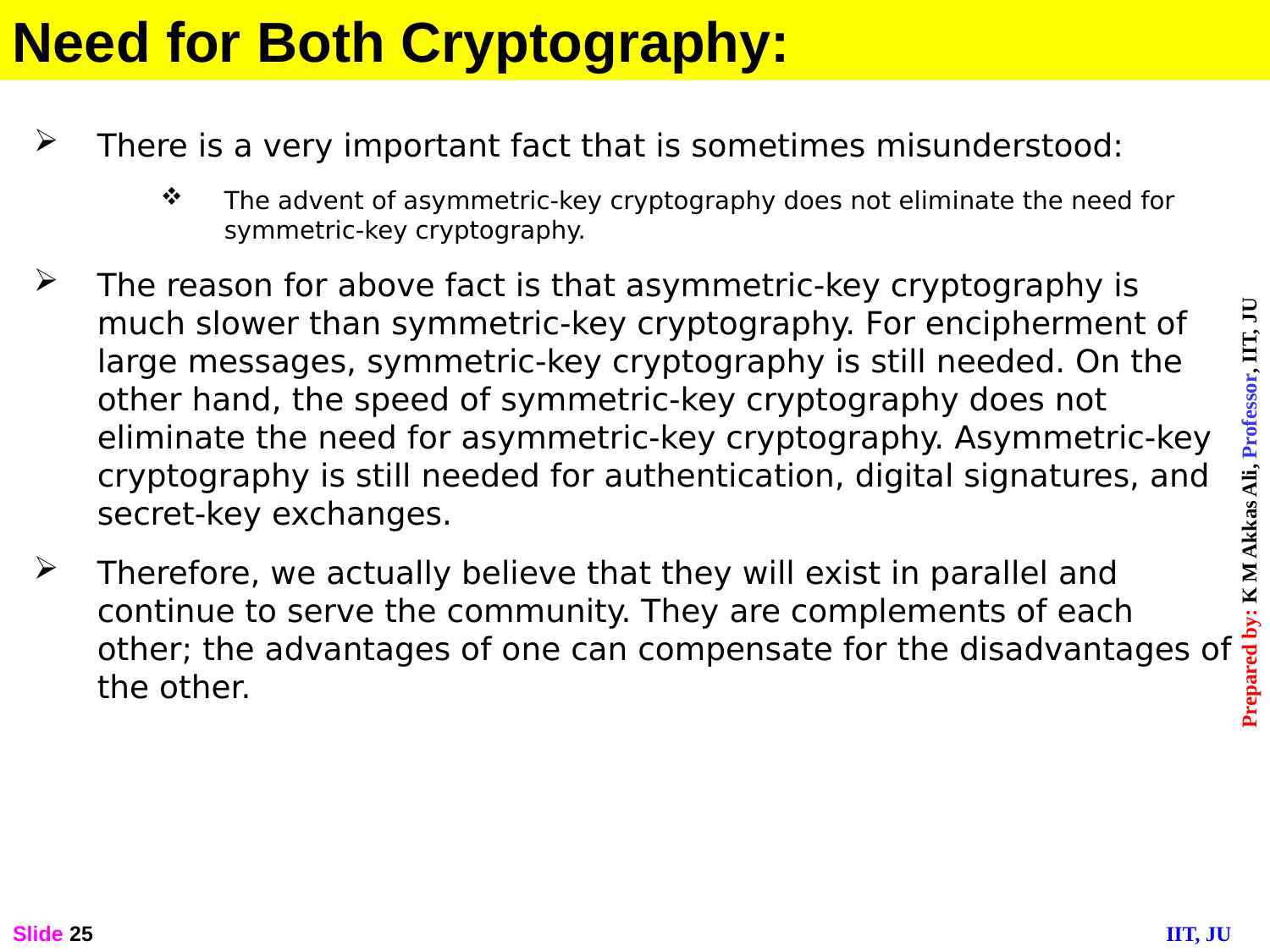

Need for Both Cryptography:
There is a very important fact that is sometimes misunderstood:
The advent of asymmetric-key cryptography does not eliminate the need for symmetric-key cryptography.
The reason for above fact is that asymmetric-key cryptography is much slower than symmetric-key cryptography. For encipherment of large messages, symmetric-key cryptography is still needed. On the other hand, the speed of symmetric-key cryptography does not eliminate the need for asymmetric-key cryptography. Asymmetric-key cryptography is still needed for authentication, digital signatures, and secret-key exchanges.
Therefore, we actually believe that they will exist in parallel and continue to serve the community. They are complements of each other; the advantages of one can compensate for the disadvantages of the other.
Slide 25